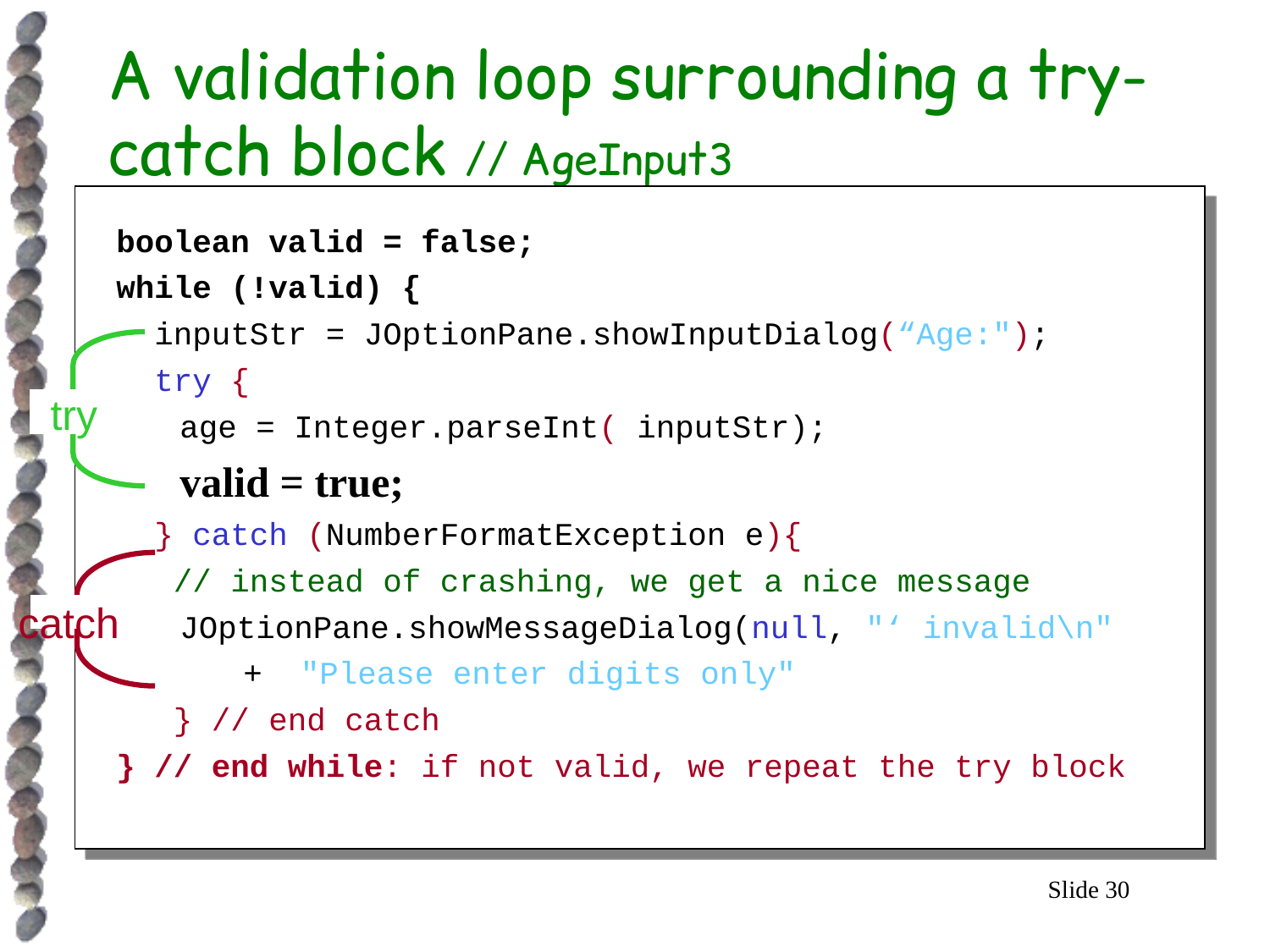

# A validation loop surrounding a try-catch block // AgeInput3

boolean valid = false;
while (!valid) {
  inputStr = JOptionPane.showInputDialog(“Age:");
  try {
	age = Integer.parseInt( inputStr);
      valid = true;
  } catch (NumberFormatException e){
   // instead of crashing, we get a nice message
	JOptionPane.showMessageDialog(null, "‘ invalid\n"
		+  "Please enter digits only"
   } // end catch
} // end while: if not valid, we repeat the try block

try

catch

Slide 30